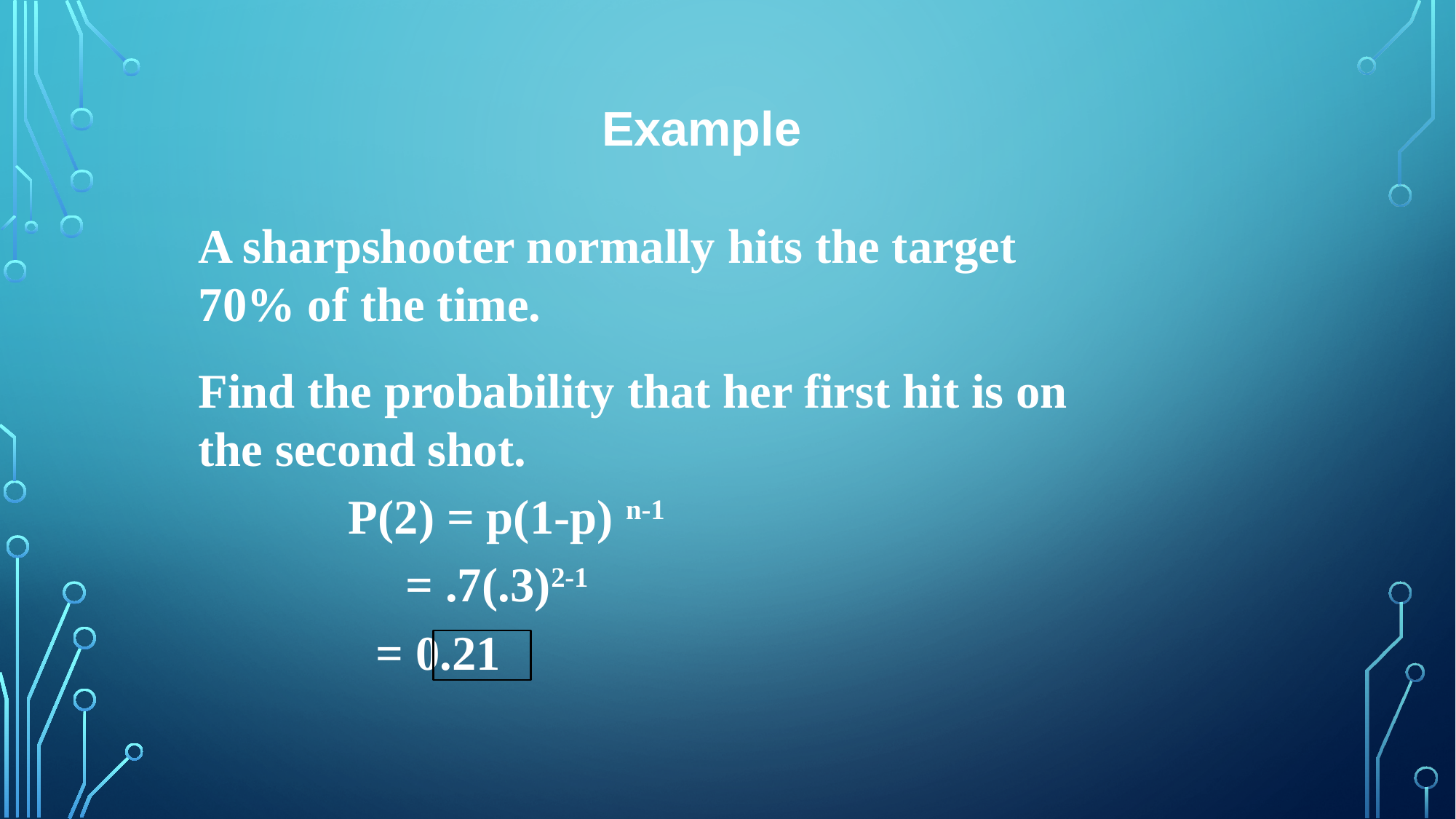

Example
A sharpshooter normally hits the target 70% of the time.
Find the probability that her first hit is on the second shot.
		P(2) = p(1-p) n-1
                 = .7(.3)2-1
                         = 0.21